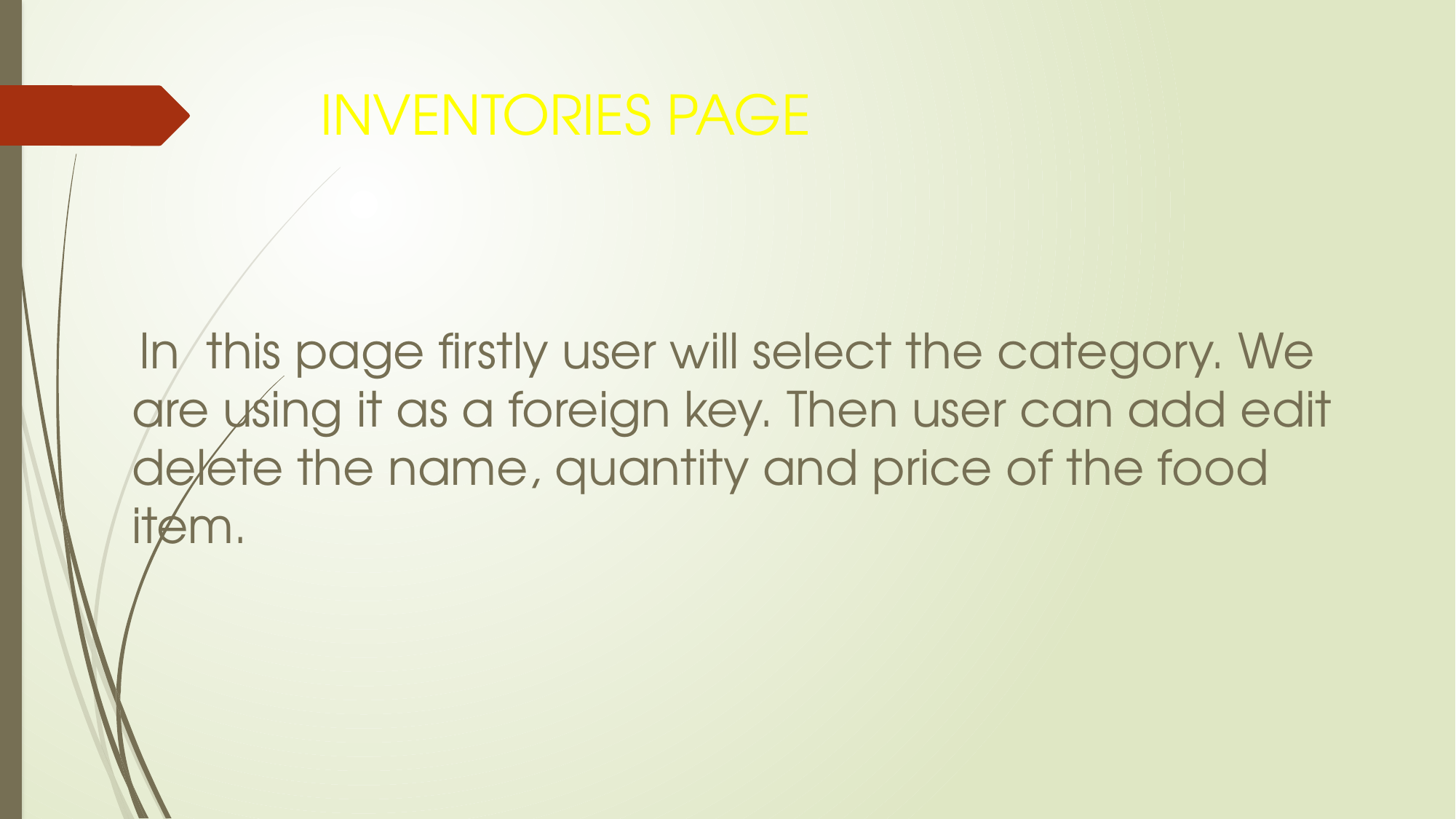

# INVENTORIES PAGE
 In  this page firstly user will select the category. We are using it as a foreign key. Then user can add edit delete the name, quantity and price of the food item.